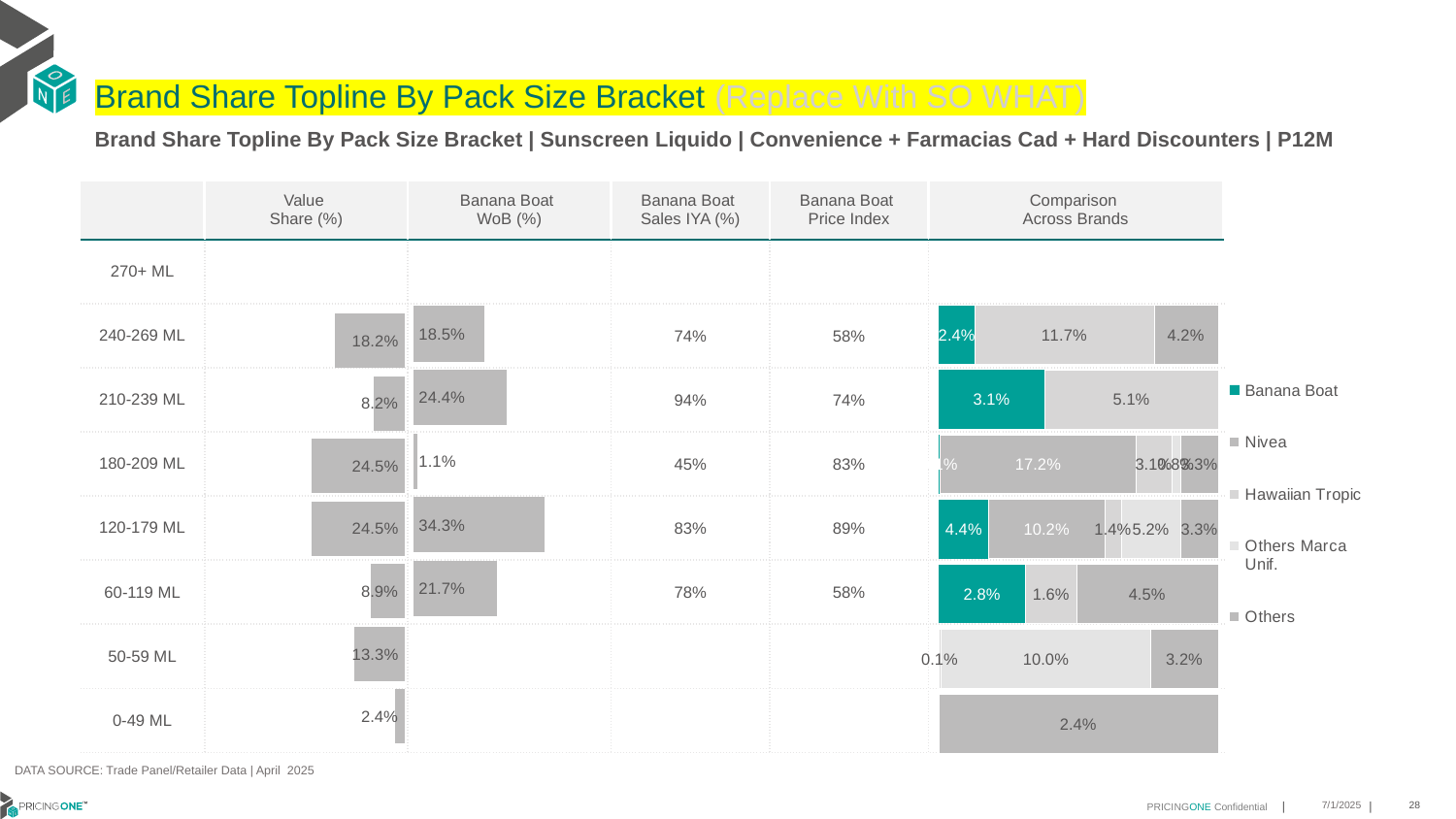

# Brand Share Topline By Pack Size Bracket (Replace With SO WHAT)
Brand Share Topline By Pack Size Bracket | Sunscreen Liquido | Convenience + Farmacias Cad + Hard Discounters | P12M
|  | Value Share (%) | Banana Boat WoB (%) | Banana Boat Sales IYA (%) | Banana Boat Price Index | Comparison Across Brands |
| --- | --- | --- | --- | --- | --- |
| 270+ ML |  |  |  |  |  |
| 240-269 ML |  |  | 74% | 58% |  |
| 210-239 ML |  |  | 94% | 74% |  |
| 180-209 ML |  |  | 45% | 83% |  |
| 120-179 ML |  |  | 83% | 89% |  |
| 60-119 ML |  |  | 78% | 58% |  |
| 50-59 ML |  |  |  |  |  |
| 0-49 ML |  |  |  |  |  |

### Chart

| Category | Banana Boat | Nivea | Hawaiian Tropic | Others Marca Unif. | Others |
|---|---|---|---|---|---|
| 270+ ML | None | None | None | None | None |
| 240-269 ML | 0.023663694195172655 | None | 0.1168327415027585 | None | 0.04195020626936764 |
| 210-239 ML | 0.03108083106191739 | None | 0.05064542436843976 | None | None |
| 180-209 ML | 0.0014218955665862031 | 0.17158138927590516 | 0.030875103045724266 | 0.007903893909522793 | 0.033018156855327975 |
| 120-179 ML | 0.04372561120404974 | 0.10156660889864474 | 0.014460144552626257 | 0.05209615584996926 | 0.03269517941974603 |
| 60-119 ML | 0.027710959868774383 | None | 0.016208727819245348 | None | 0.04512792481936708 |
| 50-59 ML | None | None | 0.001163428274805792 | 0.09977206681047883 | 0.03212808032501222 |
| 0-49 ML | None | None | None | None | 0.024371776106557982 |

### Chart

| Category | Value Share |
|---|---|
|  | None |

### Chart

| Category | Brand WoB % |
|---|---|
|  | None |
DATA SOURCE: Trade Panel/Retailer Data | April  2025

7/1/2025
28